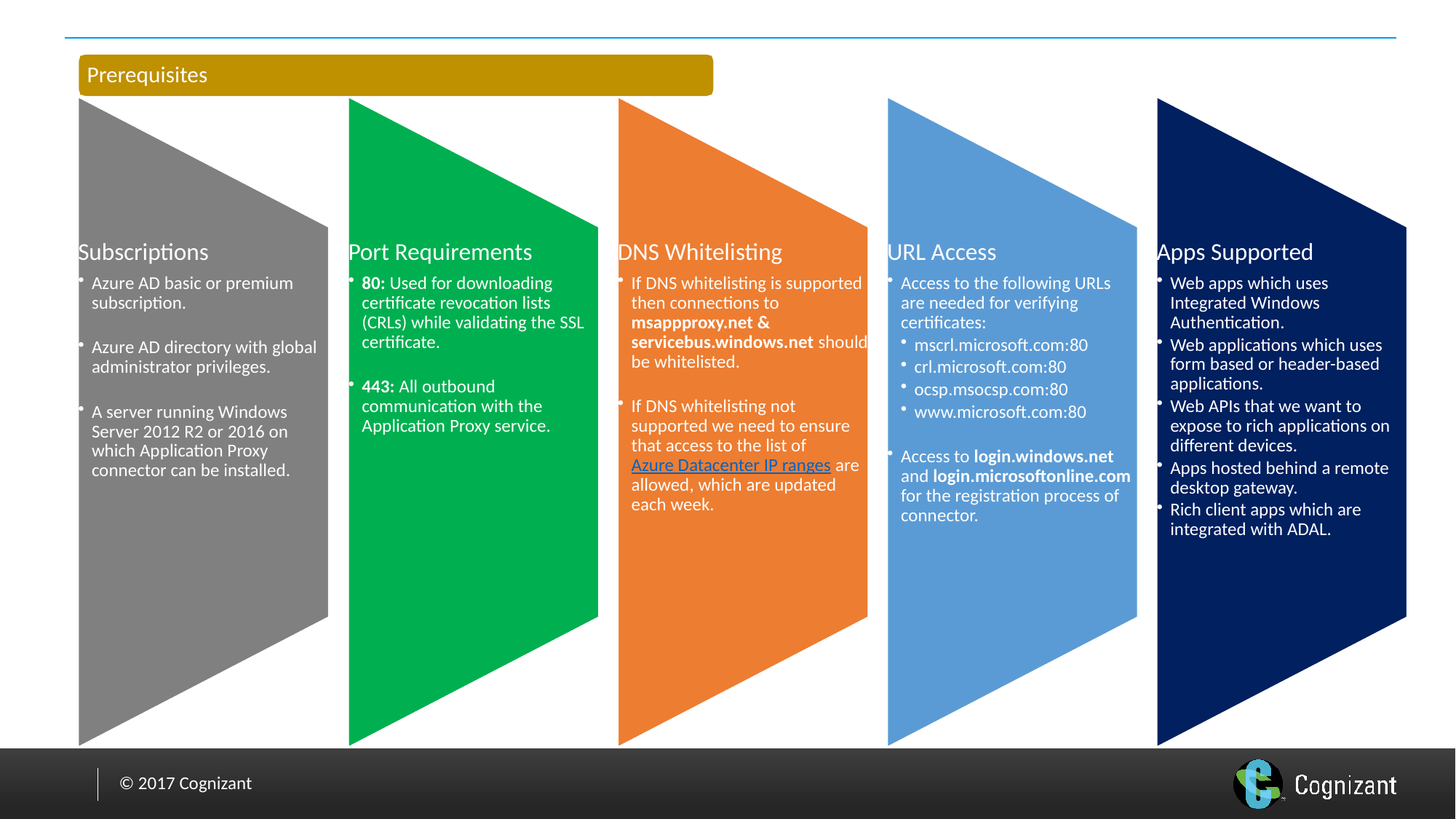

Prerequisites
Subscriptions
Azure AD basic or premium subscription.

Azure AD directory with global administrator privileges.

A server running Windows Server 2012 R2 or 2016 on which Application Proxy connector can be installed.

Port Requirements
80: Used for downloading certificate revocation lists (CRLs) while validating the SSL certificate.

443: All outbound communication with the Application Proxy service.

DNS Whitelisting
If DNS whitelisting is supported then connections to msappproxy.net & servicebus.windows.net should be whitelisted.

If DNS whitelisting not supported we need to ensure that access to the list of Azure Datacenter IP ranges are allowed, which are updated each week.

URL Access
Access to the following URLs are needed for verifying certificates:
mscrl.microsoft.com:80
crl.microsoft.com:80
ocsp.msocsp.com:80
www.microsoft.com:80

Access to login.windows.net and login.microsoftonline.com for the registration process of connector.

Apps Supported
Web apps which uses Integrated Windows Authentication.
Web applications which uses form based or header-based applications.
Web APIs that we want to expose to rich applications on different devices.
Apps hosted behind a remote desktop gateway.
Rich client apps which are integrated with ADAL.